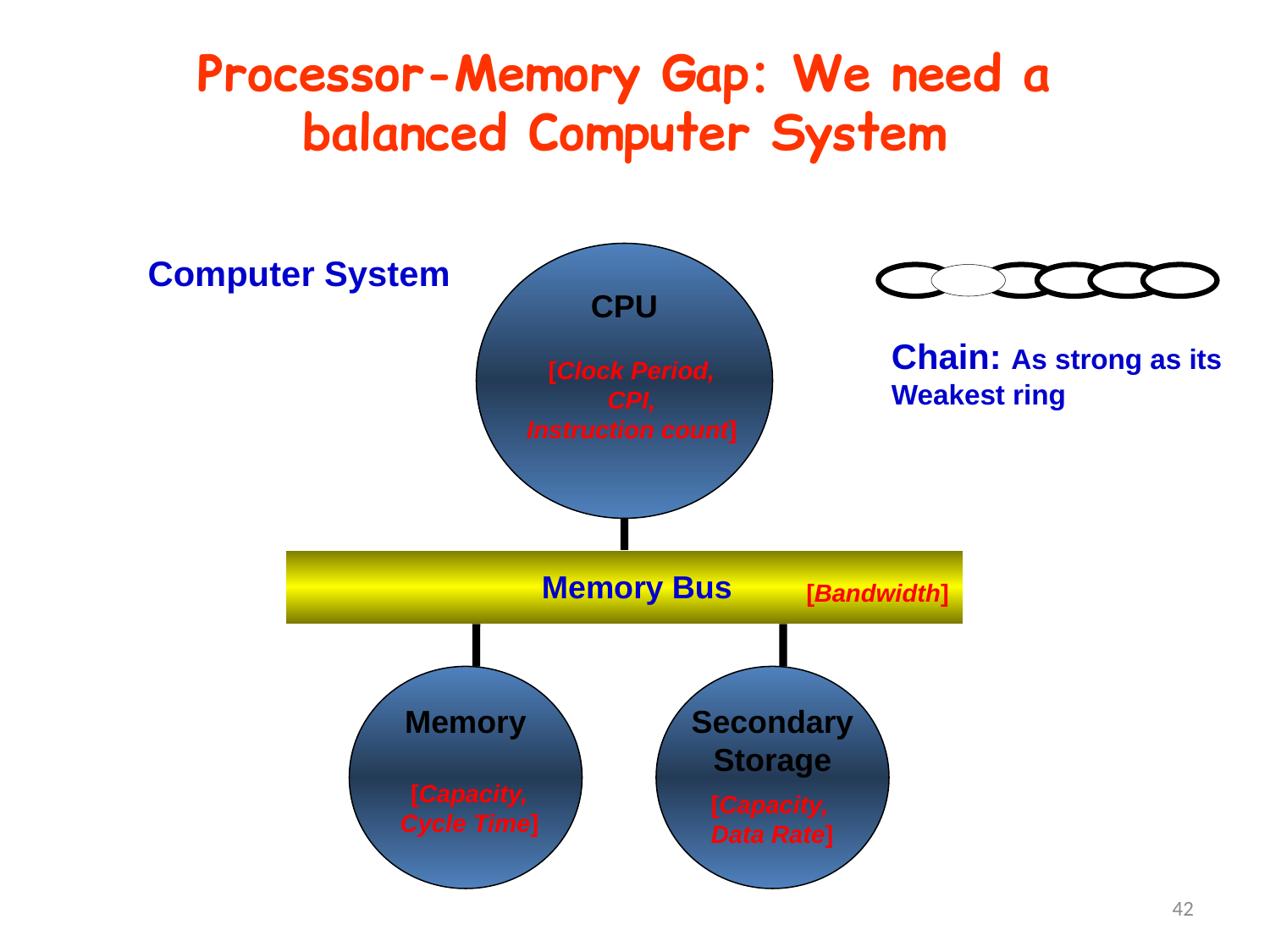

# Processor-Memory Gap: We need a balanced Computer System

Chain: As strong as its
Weakest ring
CPU

Computer System
[Clock Period,
CPI,
Instruction count]

Memory Bus
[Bandwidth]

Memory

Secondary
Storage

[Capacity,
Cycle Time]
[Capacity,
Data Rate]
42